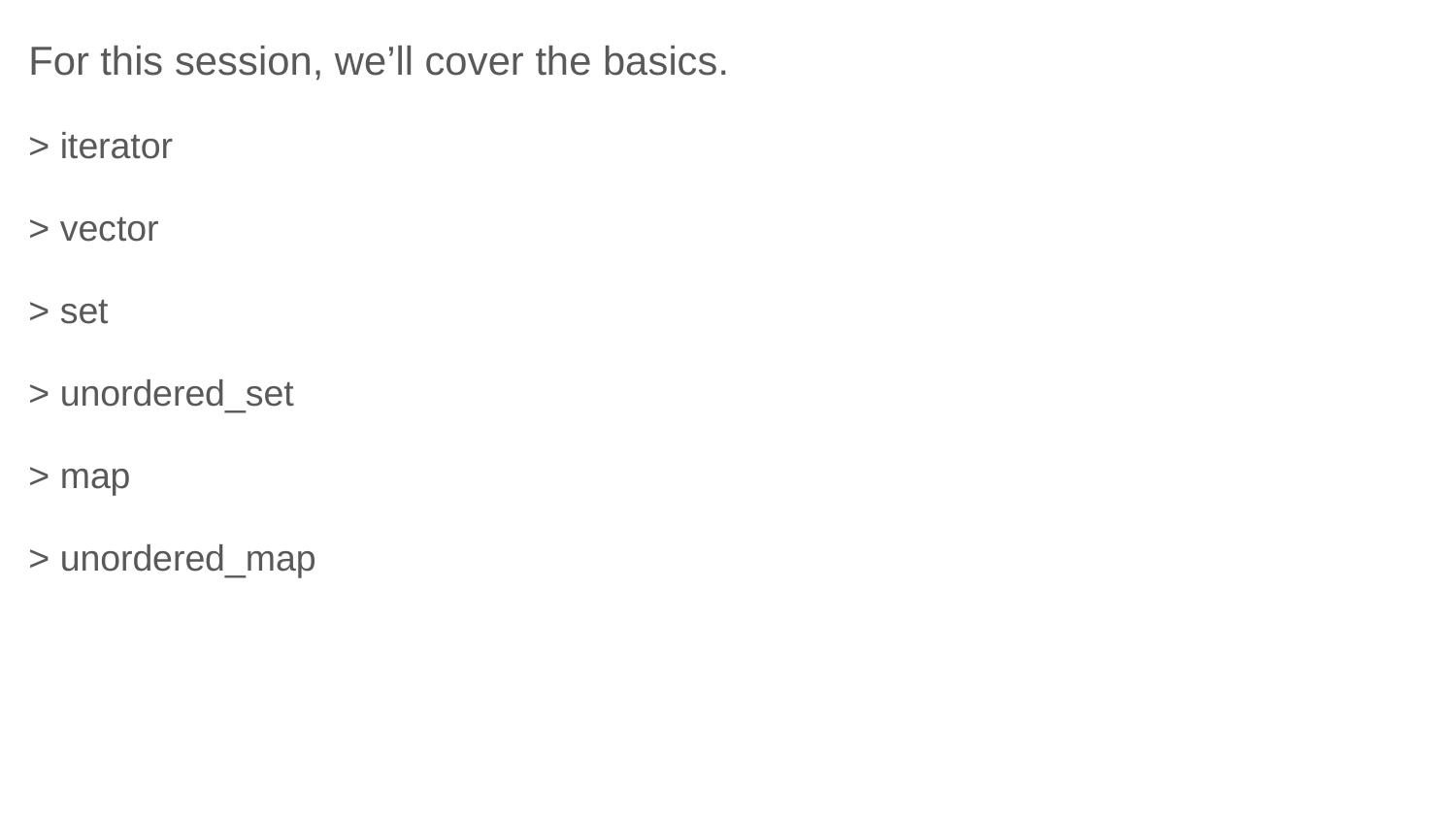

For this session, we’ll cover the basics.
> iterator
> vector
> set
> unordered_set
> map
> unordered_map